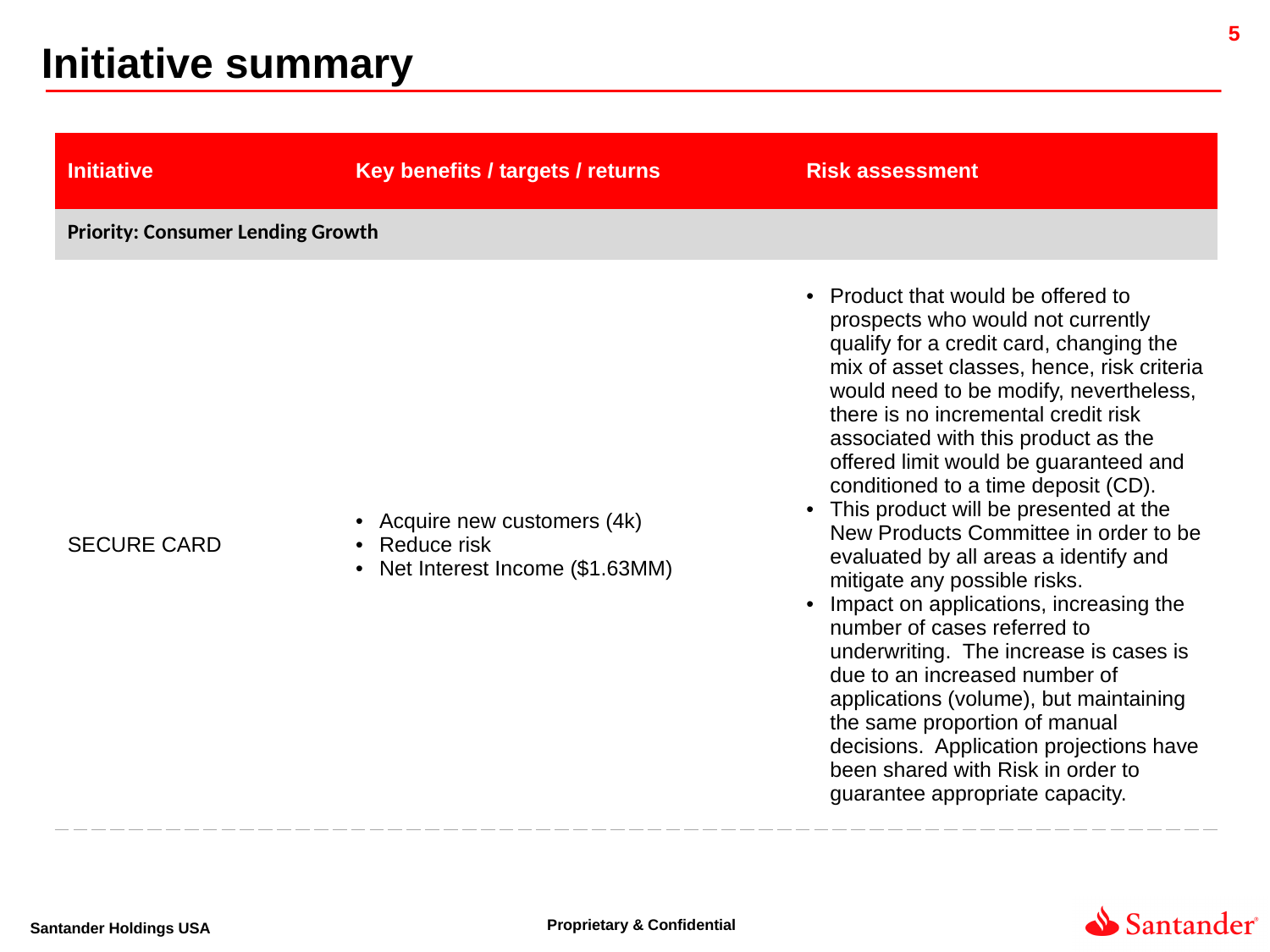

Initiative summary
| Initiative | Key benefits / targets / returns | Risk assessment |
| --- | --- | --- |
| Priority: Consumer Lending Growth |  |  |
| SECURE CARD | Acquire new customers (4k) Reduce risk Net Interest Income ($1.63MM) | Product that would be offered to prospects who would not currently qualify for a credit card, changing the mix of asset classes, hence, risk criteria would need to be modify, nevertheless, there is no incremental credit risk associated with this product as the offered limit would be guaranteed and conditioned to a time deposit (CD). This product will be presented at the New Products Committee in order to be evaluated by all areas a identify and mitigate any possible risks. Impact on applications, increasing the number of cases referred to underwriting. The increase is cases is due to an increased number of applications (volume), but maintaining the same proportion of manual decisions. Application projections have been shared with Risk in order to guarantee appropriate capacity. |